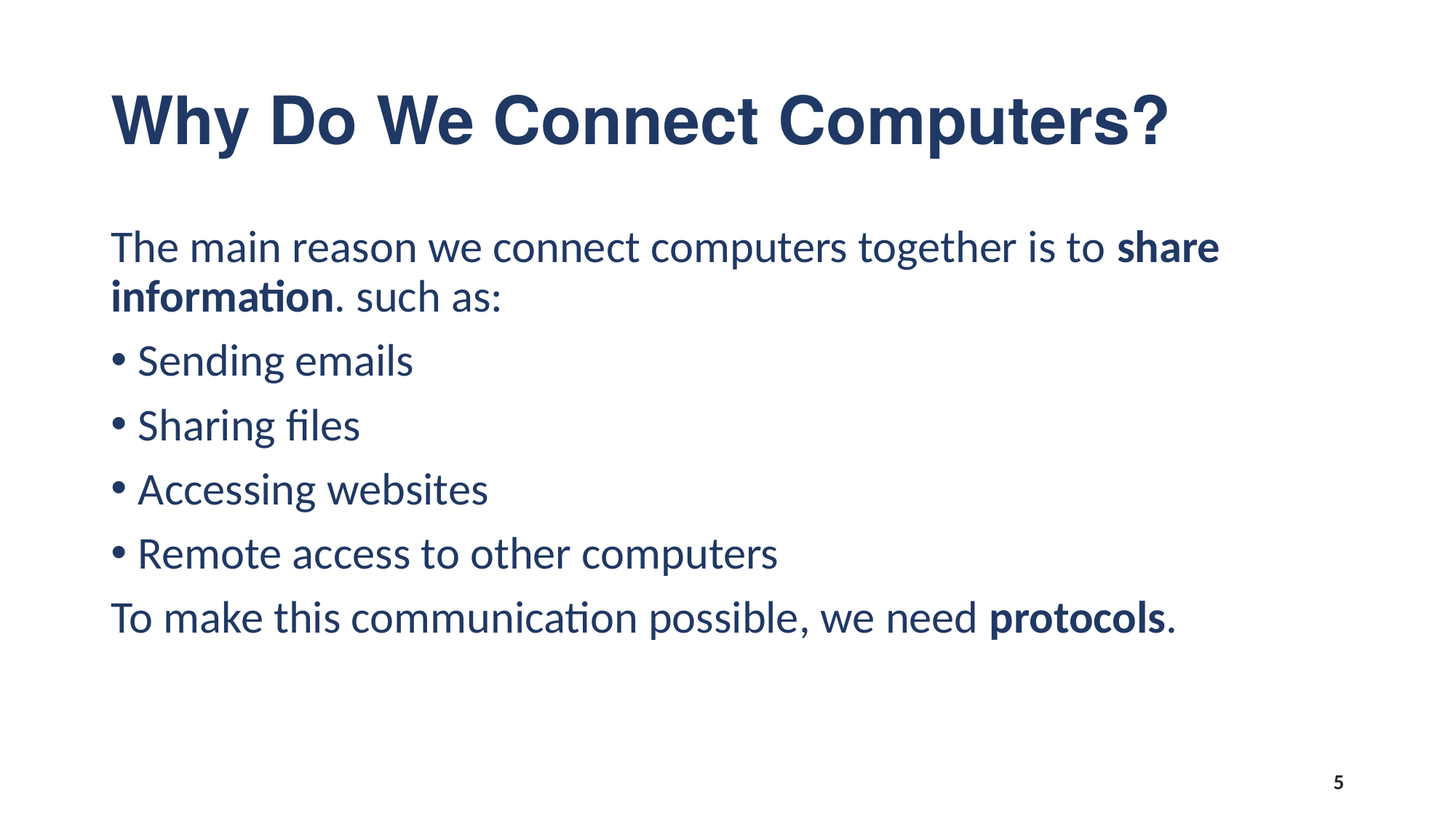

# Why Do We Connect Computers?
The main reason we connect computers together is to share information. such as:
Sending emails
Sharing files
Accessing websites
Remote access to other computers
To make this communication possible, we need protocols.
5